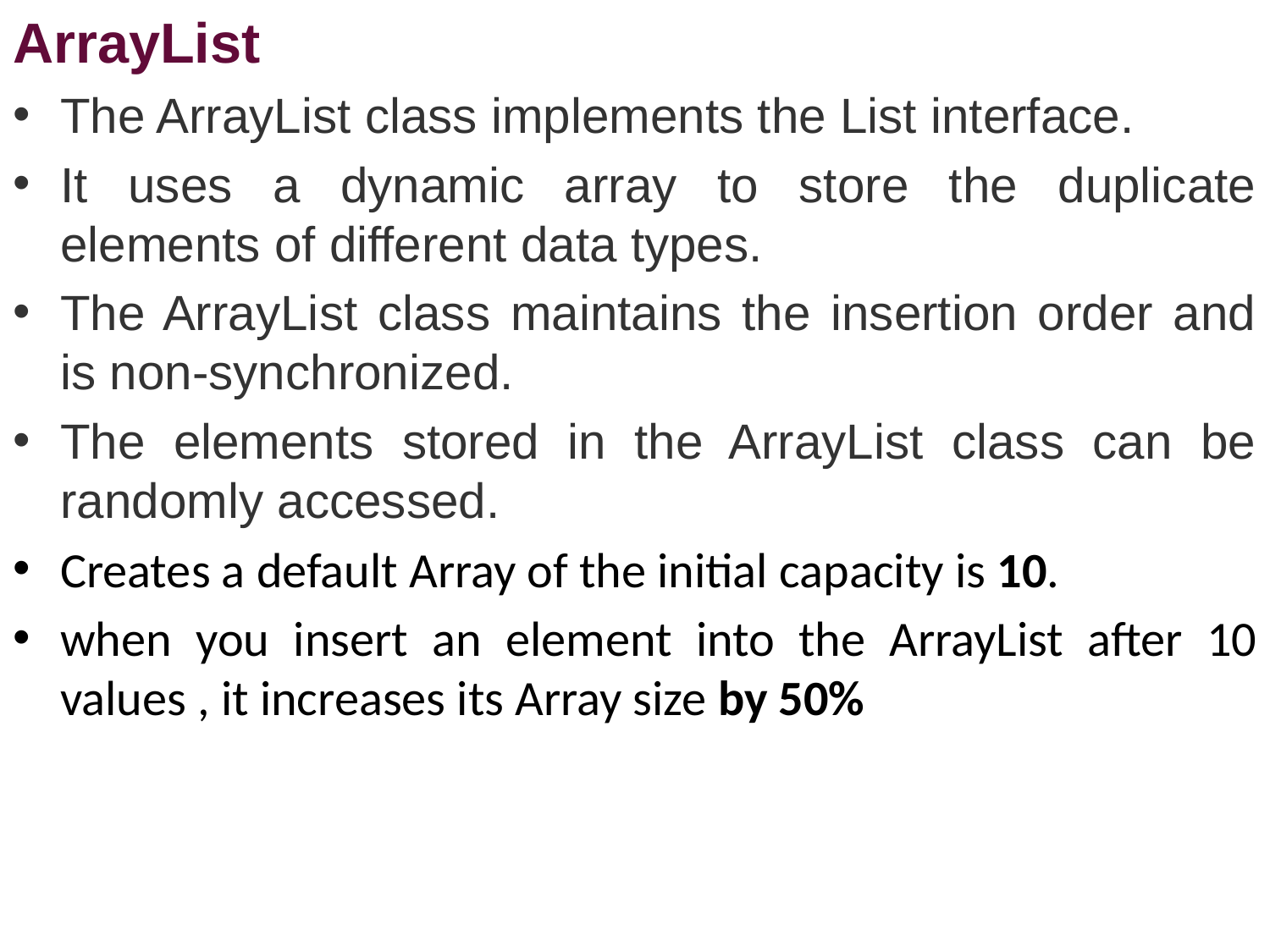

ArrayList
The ArrayList class implements the List interface.
It uses a dynamic array to store the duplicate elements of different data types.
The ArrayList class maintains the insertion order and is non-synchronized.
The elements stored in the ArrayList class can be randomly accessed.
Creates a default Array of the initial capacity is 10.
when you insert an element into the ArrayList after 10 values , it increases its Array size by 50%